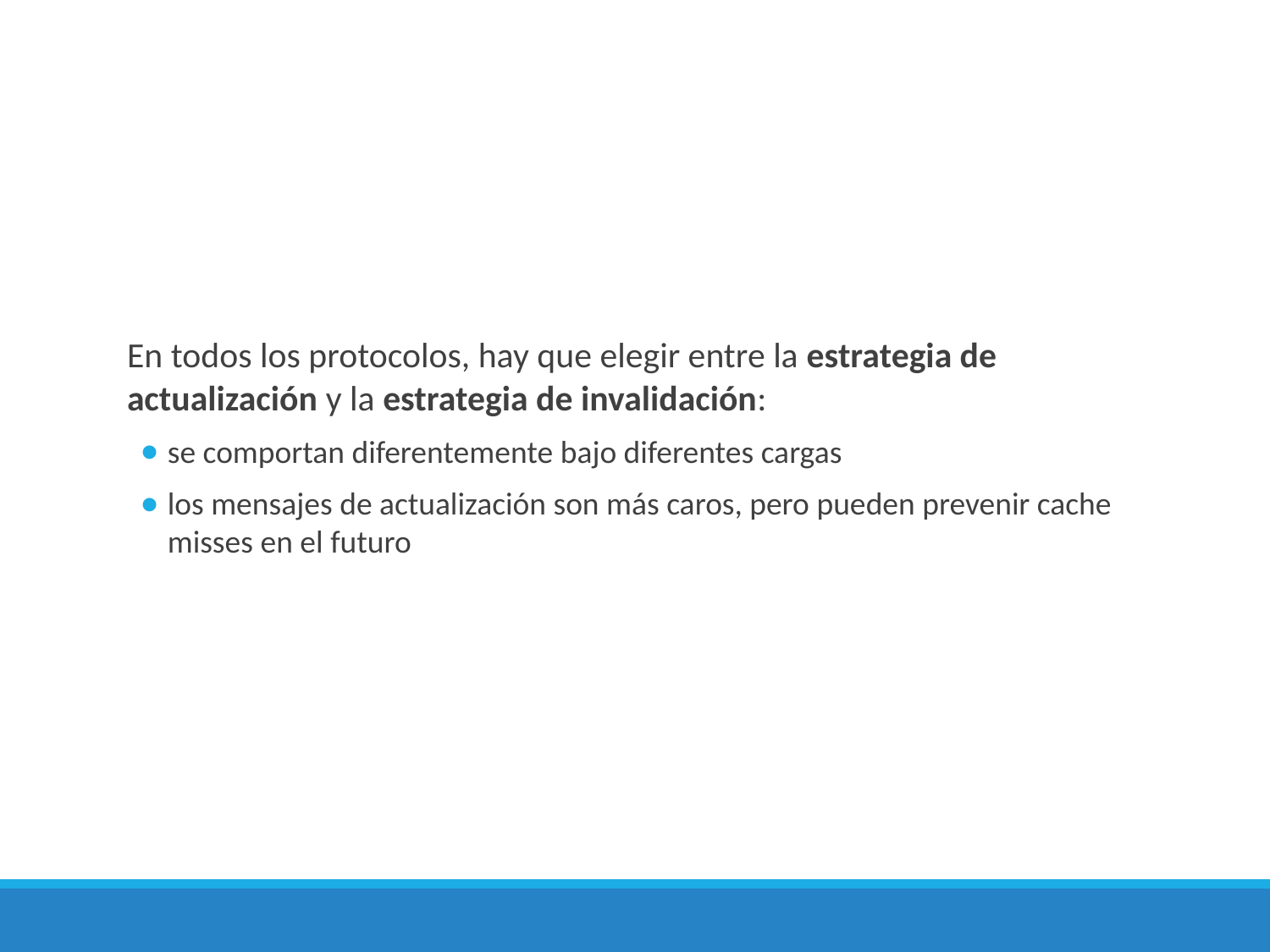

En todos los protocolos, hay que elegir entre la estrategia de actualización y la estrategia de invalidación:
se comportan diferentemente bajo diferentes cargas
los mensajes de actualización son más caros, pero pueden prevenir cache misses en el futuro